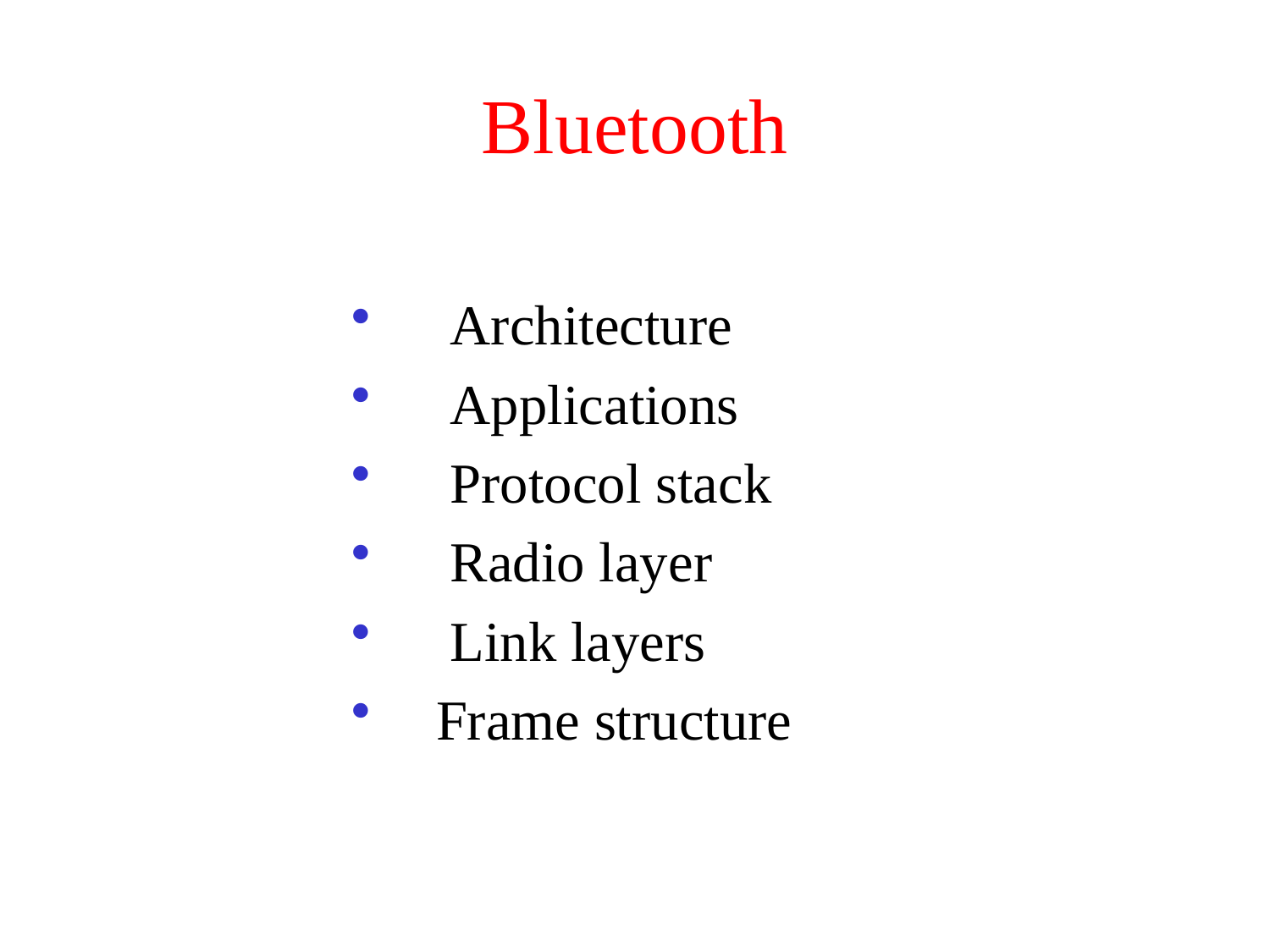

# Bluetooth
 Architecture
 Applications
 Protocol stack
 Radio layer
 Link layers
Frame structure